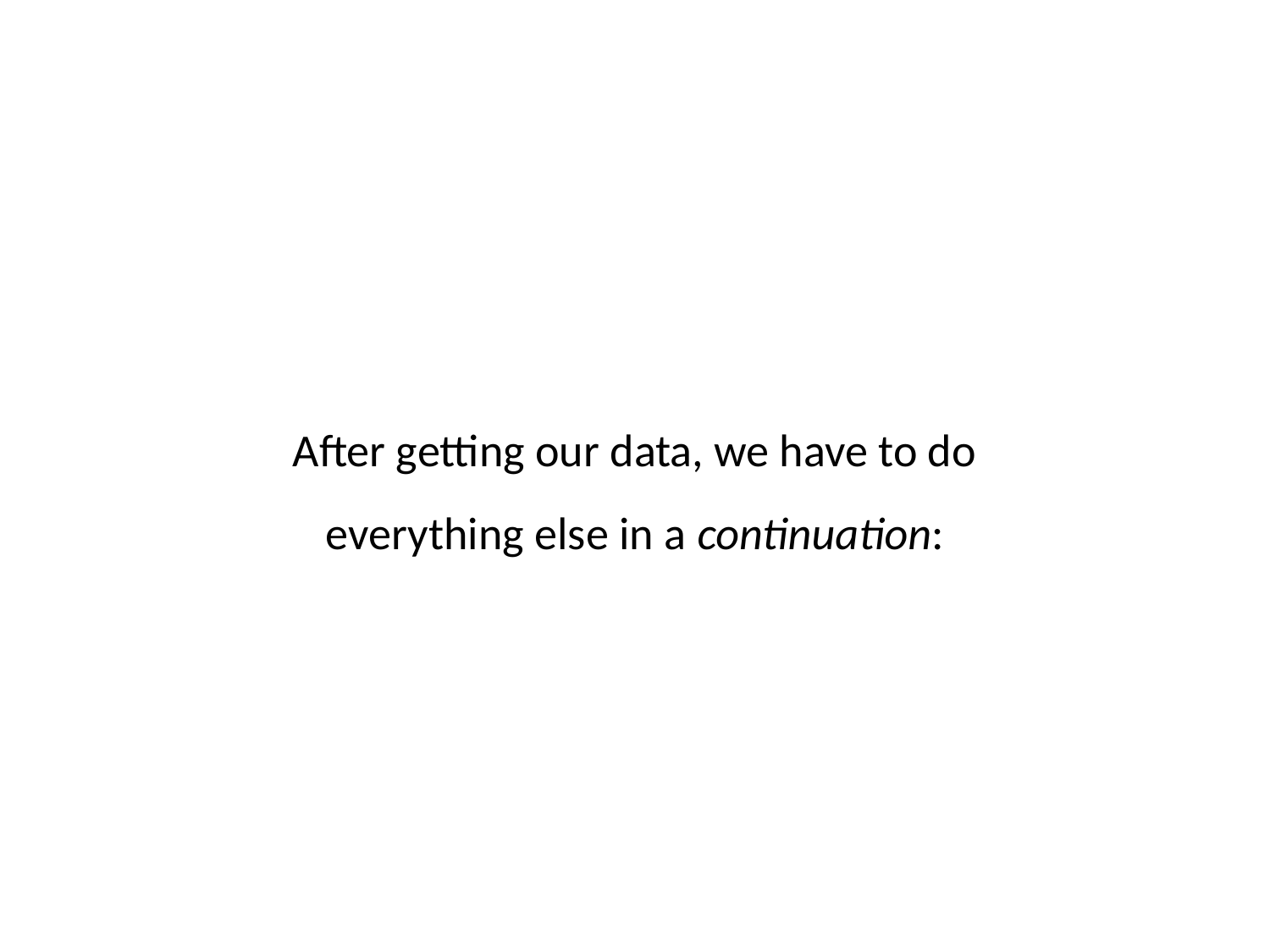

After getting our data, we have to do everything else in a continuation: